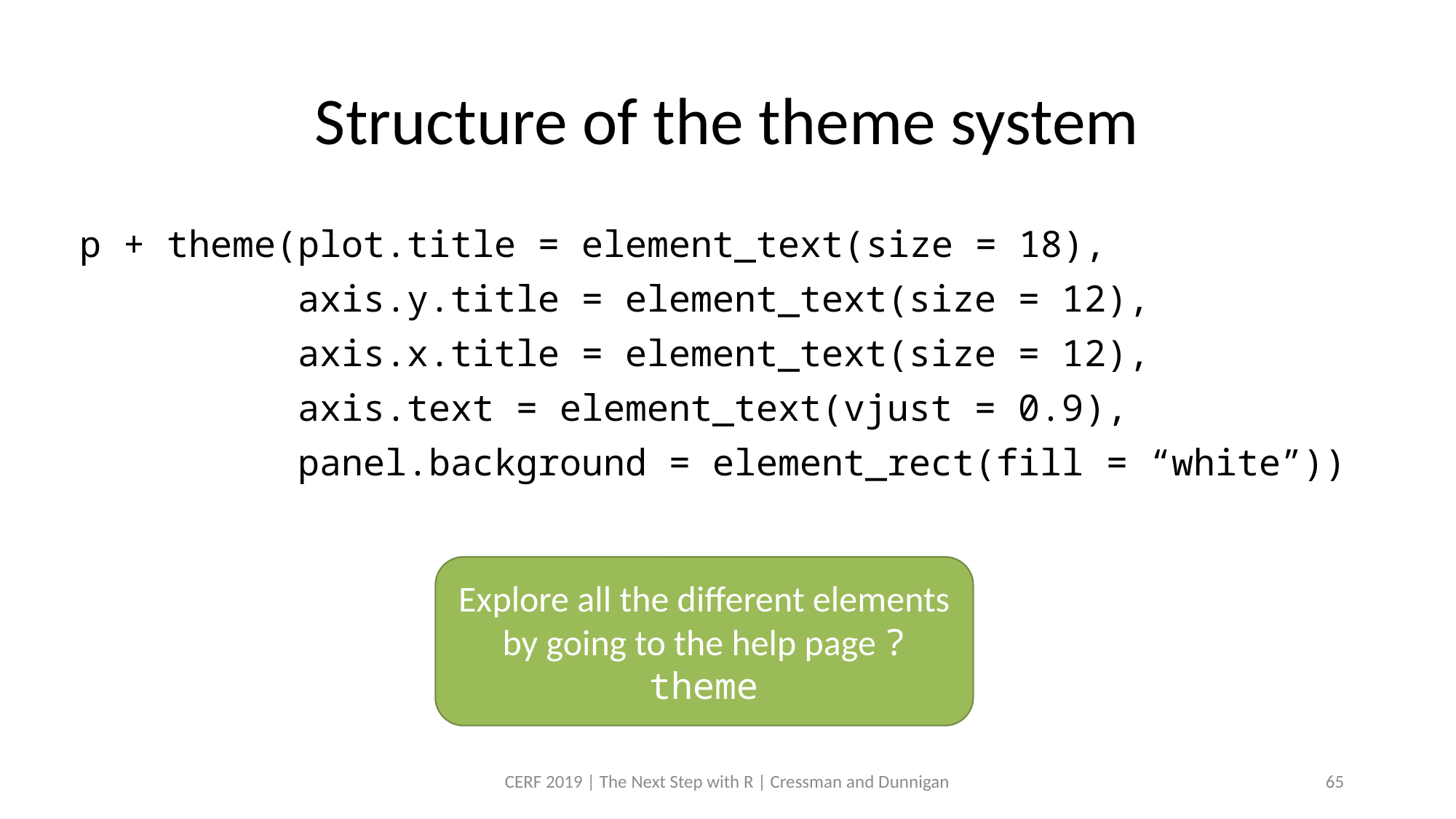

# Structure of the theme system
p + theme(plot.title = element_text(size = 18),
	     axis.y.title = element_text(size = 12),
	     axis.x.title = element_text(size = 12),
	     axis.text = element_text(vjust = 0.9),
	     panel.background = element_rect(fill = “white”))

Explore all the different elements by going to the help page ?theme
CERF 2019 | The Next Step with R | Cressman and Dunnigan
65